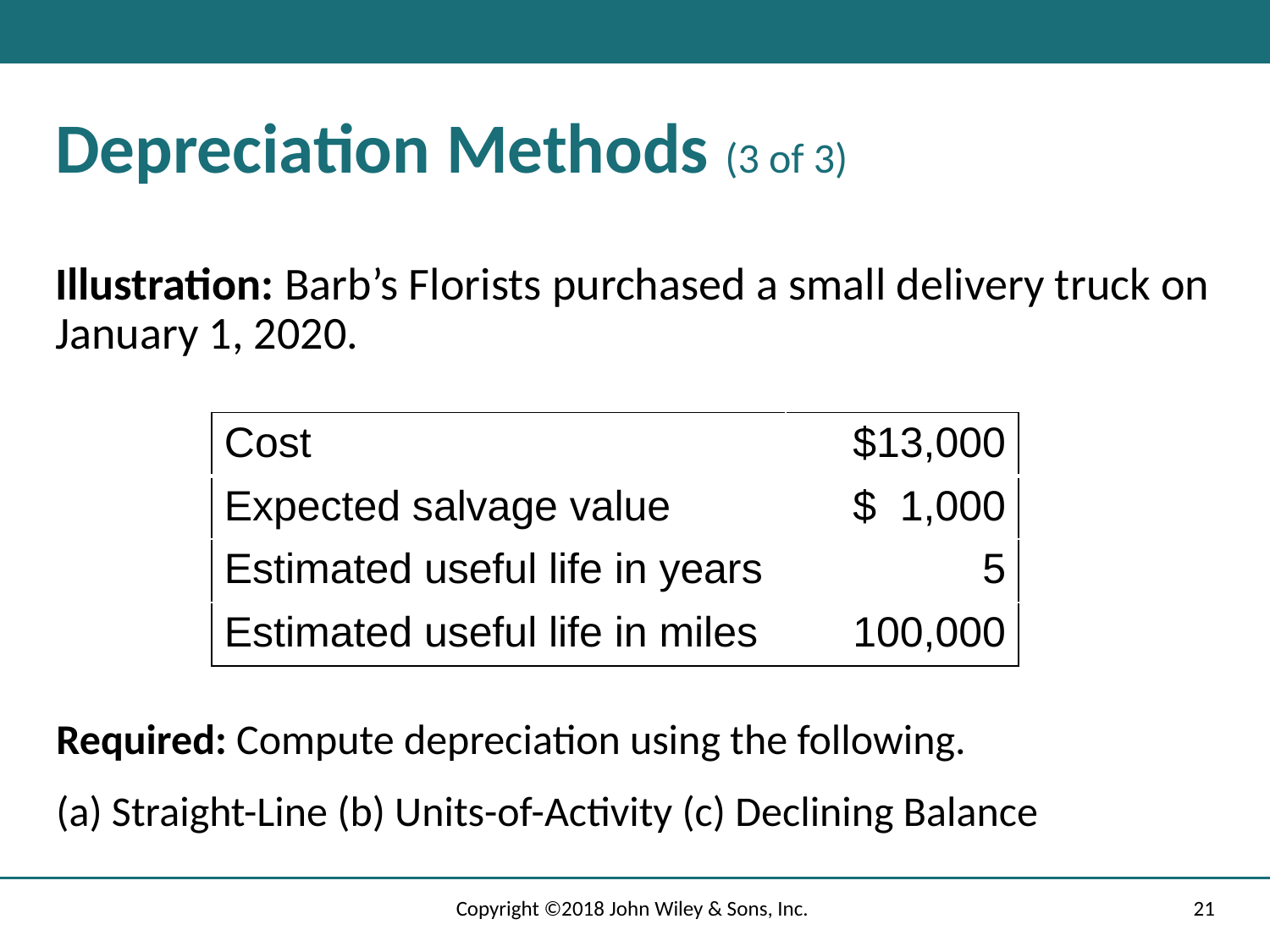

# Depreciation Methods (3 of 3)
Illustration: Barb’s Florists purchased a small delivery truck on January 1, 2020.
| Cost | $13,000 |
| --- | --- |
| Expected salvage value | $ 1,000 |
| Estimated useful life in years | 5 |
| Estimated useful life in miles | 100,000 |
Required: Compute depreciation using the following.
(a) Straight-Line (b) Units-of-Activity (c) Declining Balance
Copyright ©2018 John Wiley & Sons, Inc.
21